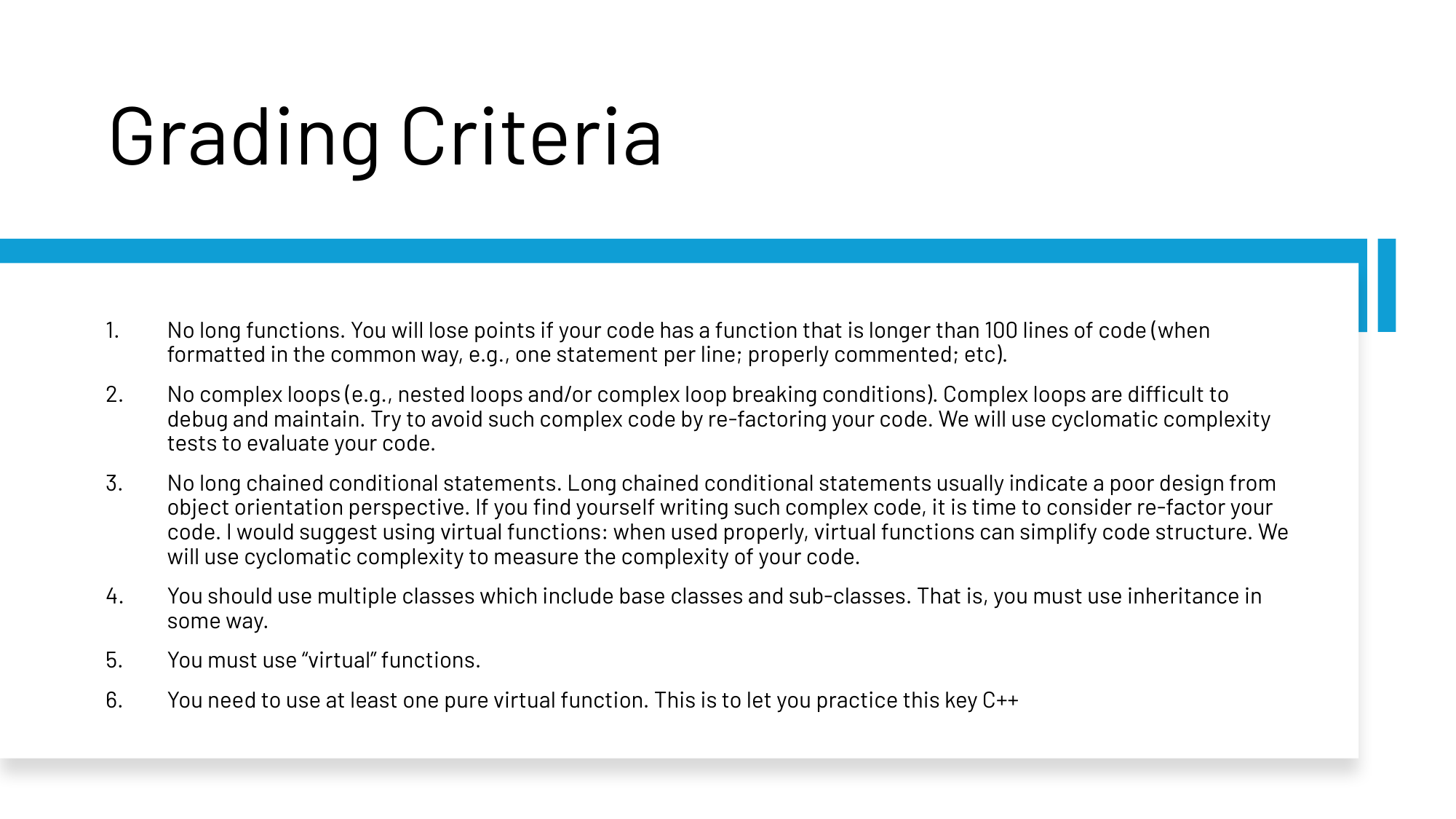

# Grading Criteria

No long functions. You will lose points if your code has a function that is longer than 100 lines of code (when formatted in the common way, e.g., one statement per line; properly commented; etc).
No complex loops (e.g., nested loops and/or complex loop breaking conditions). Complex loops are difficult to debug and maintain. Try to avoid such complex code by re-factoring your code. We will use cyclomatic complexity tests to evaluate your code.
No long chained conditional statements. Long chained conditional statements usually indicate a poor design from object orientation perspective. If you find yourself writing such complex code, it is time to consider re-factor your code. I would suggest using virtual functions: when used properly, virtual functions can simplify code structure. We will use cyclomatic complexity to measure the complexity of your code.
You should use multiple classes which include base classes and sub-classes. That is, you must use inheritance in some way.
You must use “virtual” functions.
You need to use at least one pure virtual function. This is to let you practice this key C++